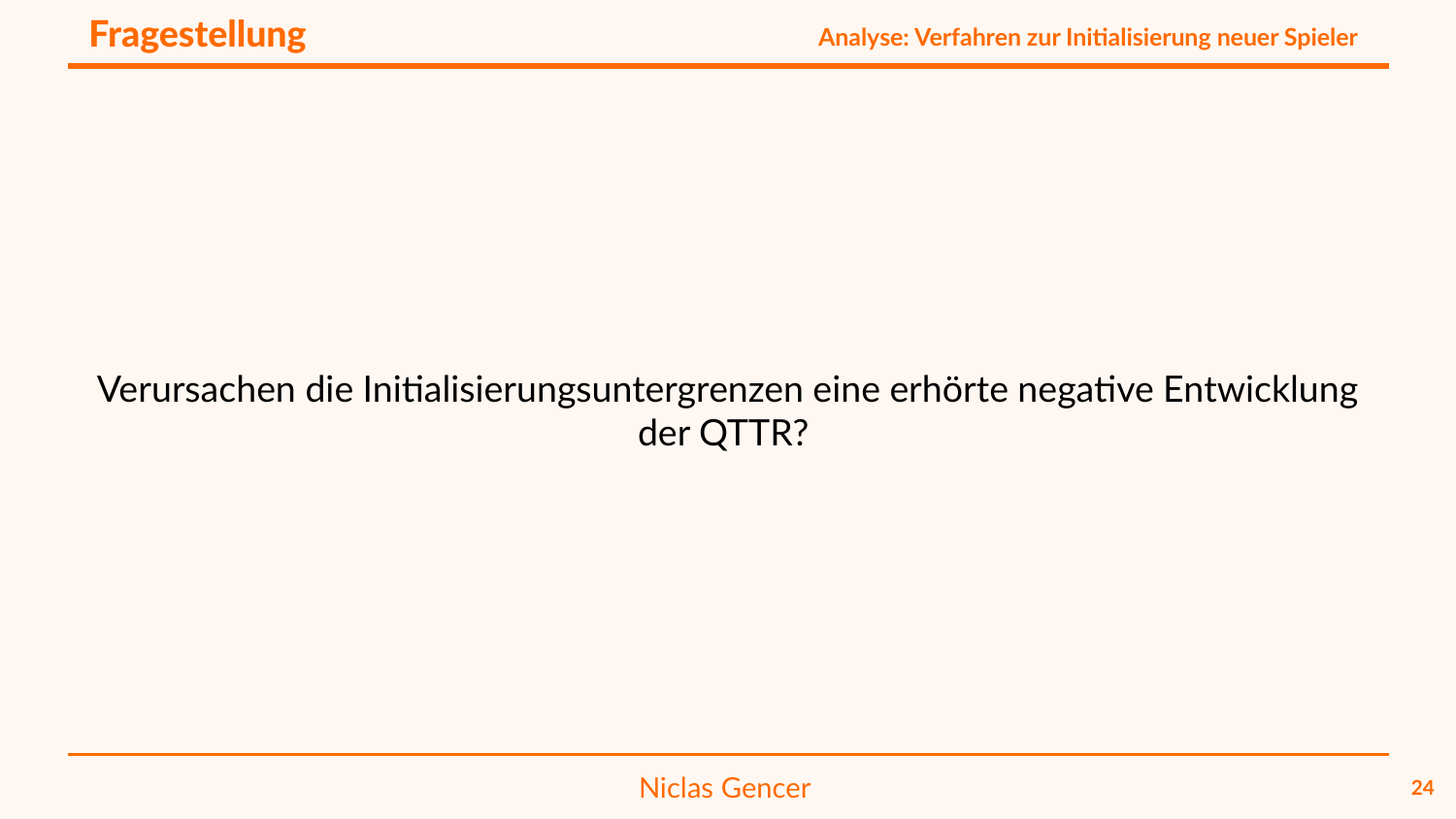

Fragestellung
Analyse: Verfahren zur Initialisierung neuer Spieler
Verursachen die Initialisierungsuntergrenzen eine erhörte negative Entwicklung der QTTR?

Niclas Gencer
24